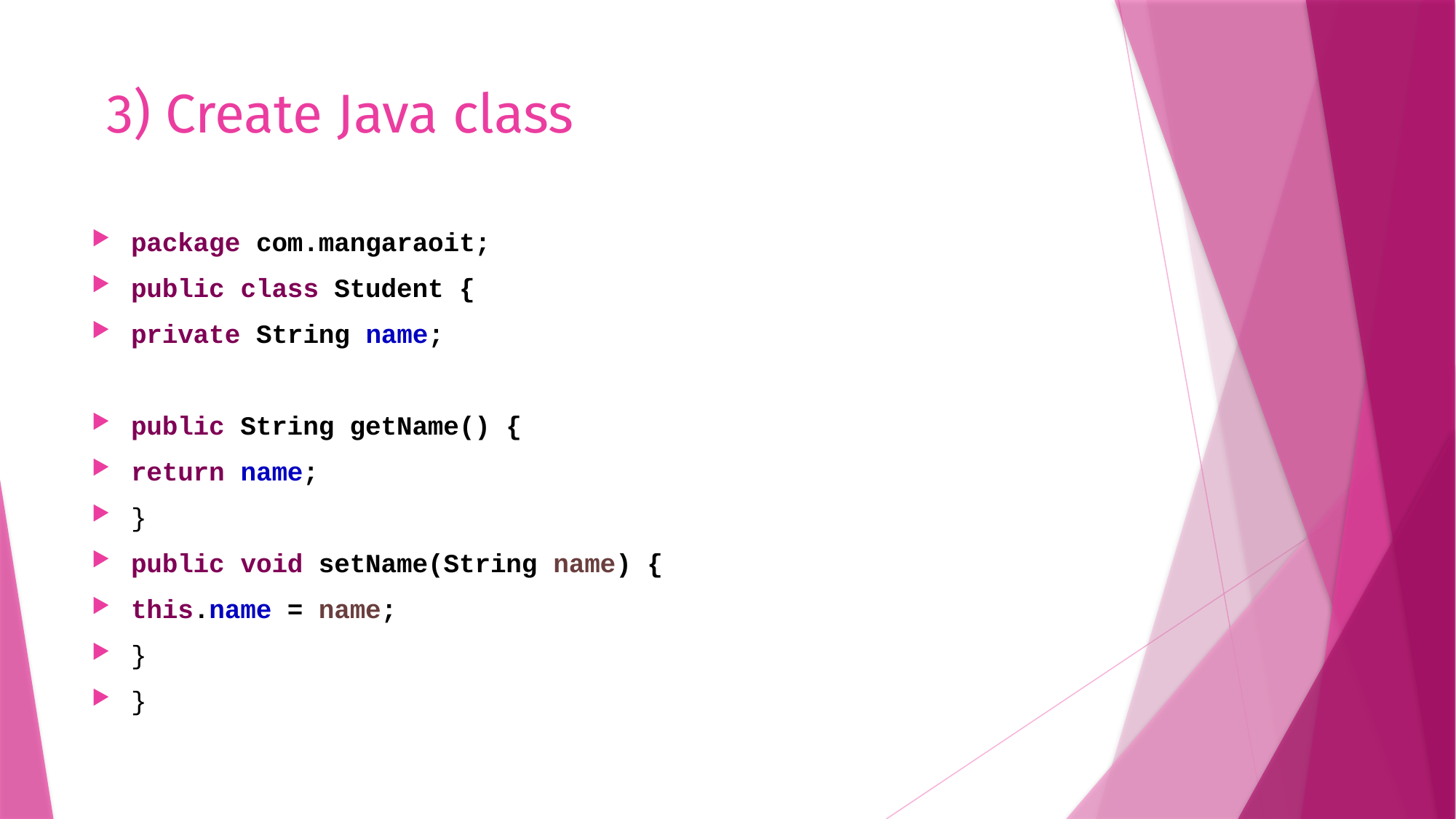

# 3) Create Java class
package com.mangaraoit;
public class Student {
private String name;

public String getName() {
return name;
}
public void setName(String name) {
this.name = name;
}
}